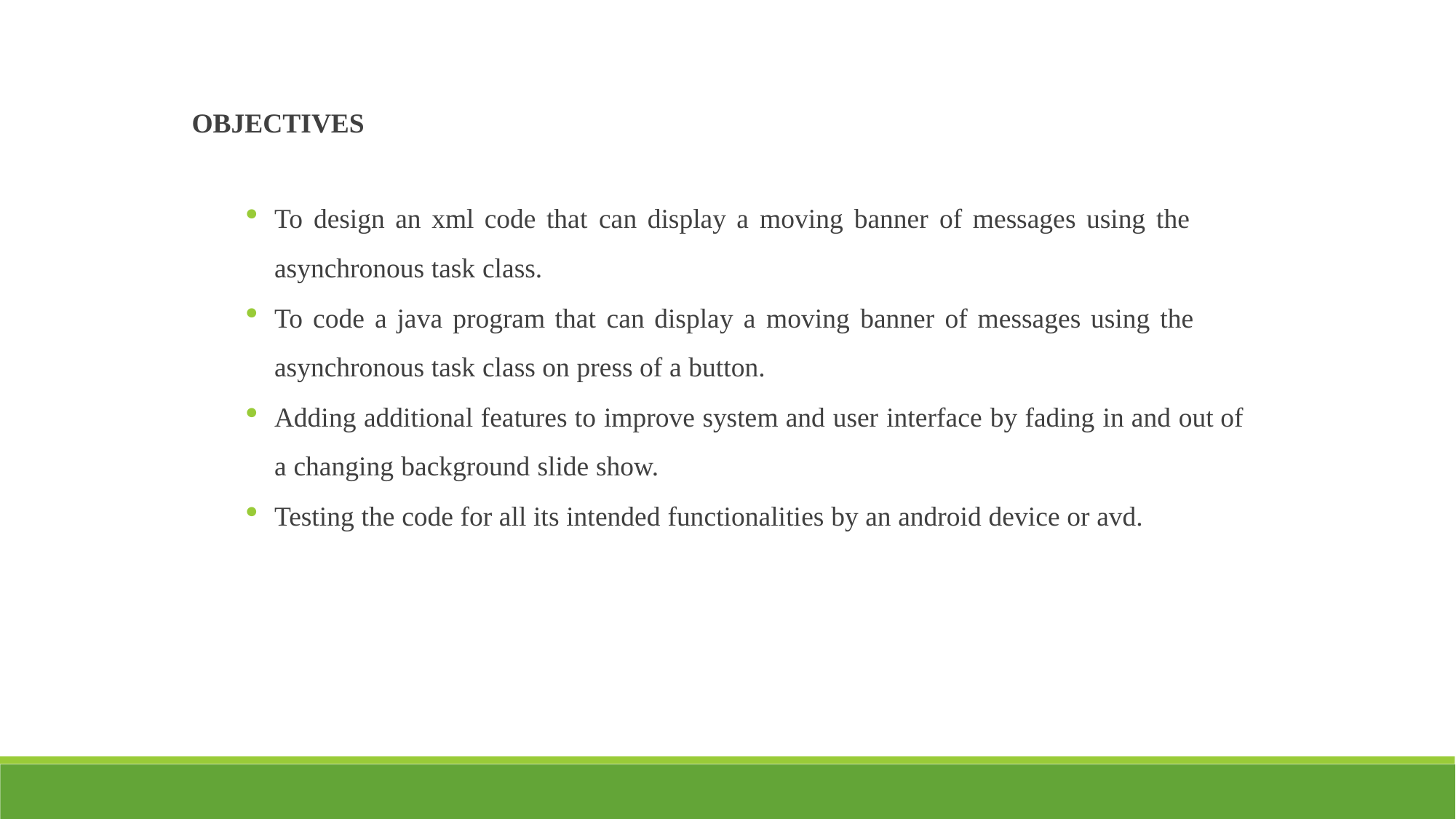

OBJECTIVES

To design an xml code that can display a moving banner of messages using the asynchronous task class.
To code a java program that can display a moving banner of messages using the asynchronous task class on press of a button.
Adding additional features to improve system and user interface by fading in and out of a changing background slide show.
Testing the code for all its intended functionalities by an android device or avd.